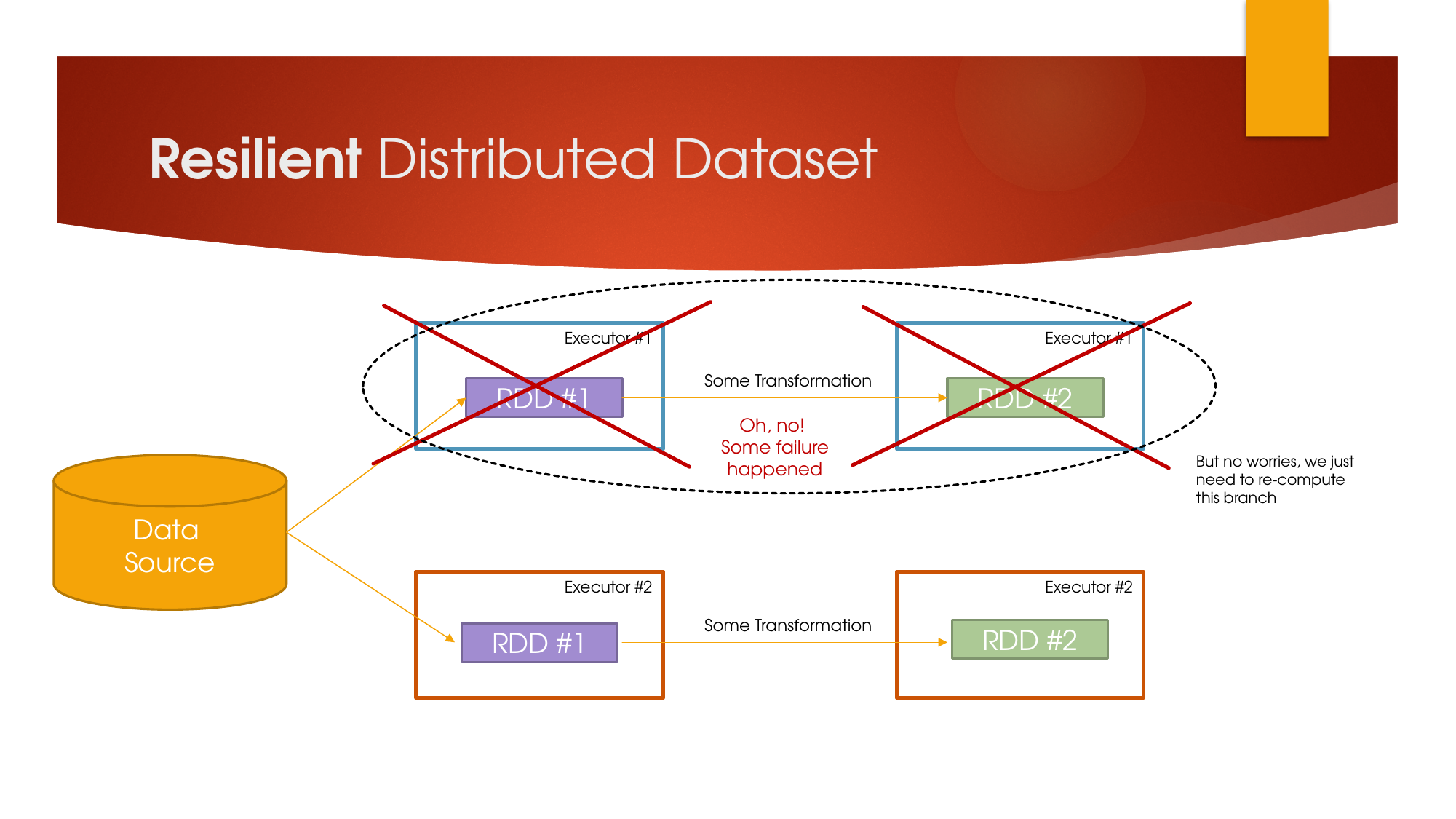

# Resilient Distributed Dataset

Executor #1
Executor #1
Some Transformation
RDD #1
RDD #2
Oh, no!
Some failure happened
But no worries, we just need to re-compute this branch
Data
Source
Executor #2
Executor #2
Some Transformation
RDD #2
RDD #1